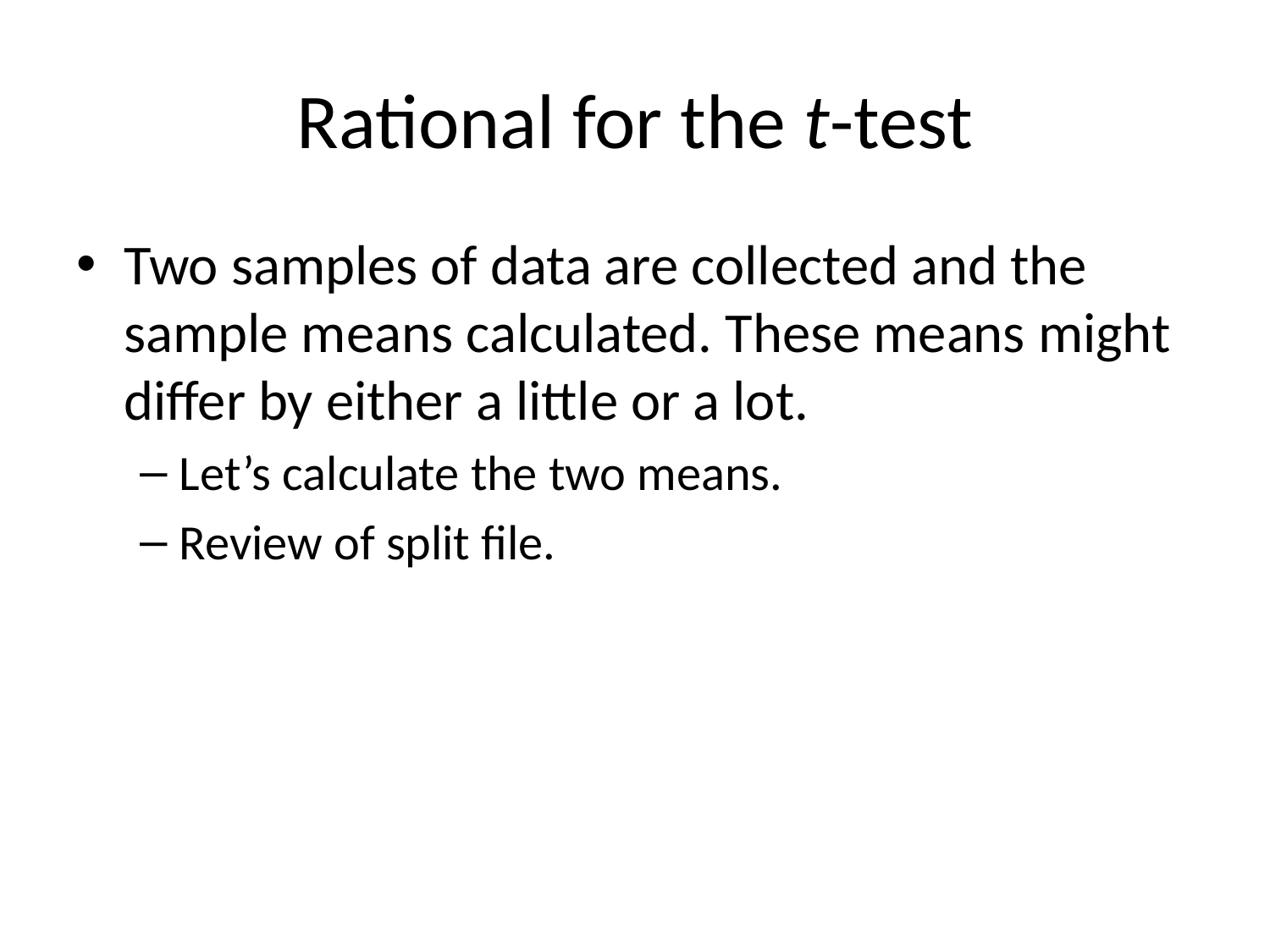

# Rational for the t-test
Two samples of data are collected and the sample means calculated. These means might differ by either a little or a lot.
Let’s calculate the two means.
Review of split file.